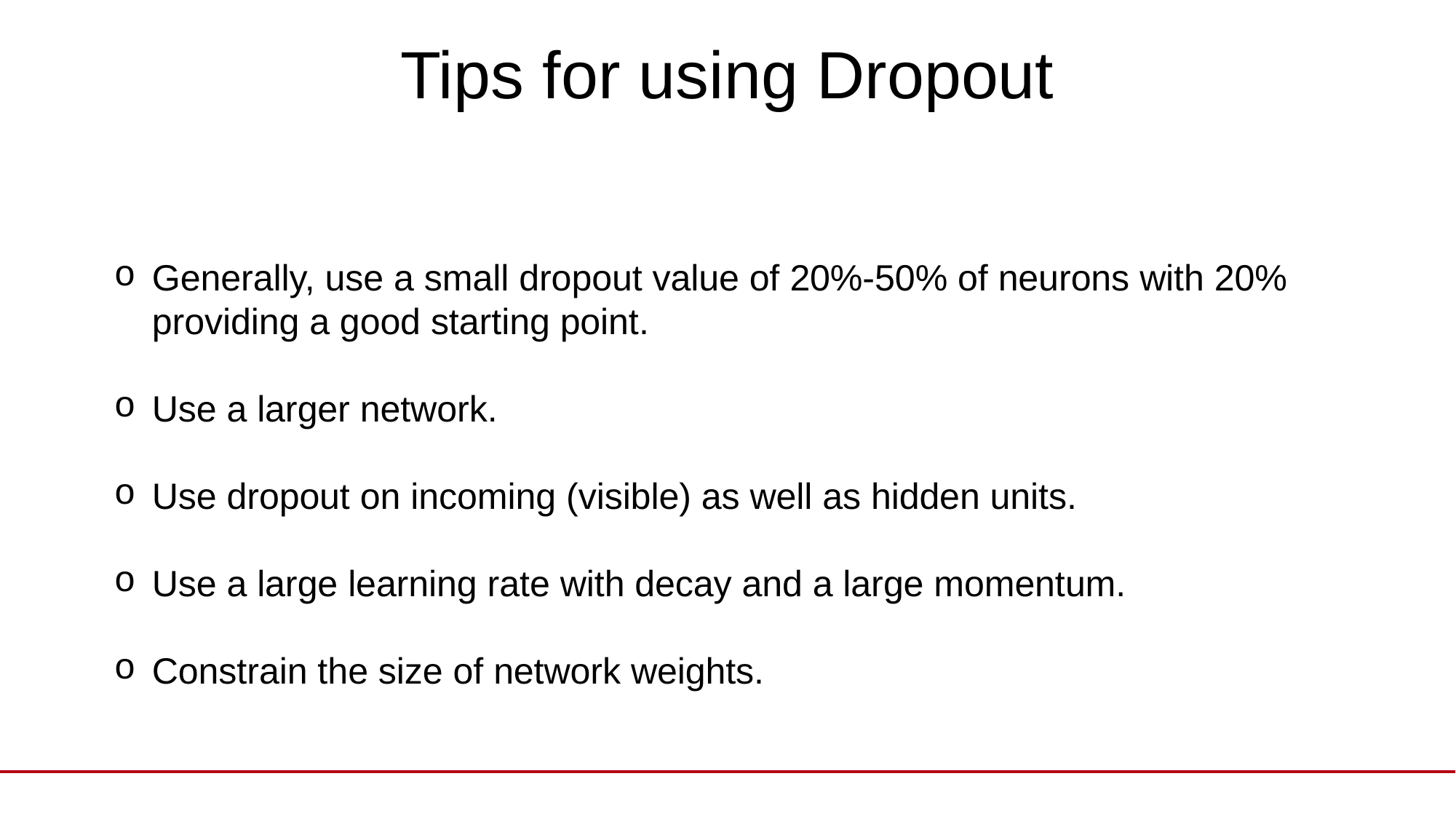

# Tips for using Dropout
Generally, use a small dropout value of 20%-50% of neurons with 20% providing a good starting point.

Use a larger network.

Use dropout on incoming (visible) as well as hidden units.

Use a large learning rate with decay and a large momentum.

Constrain the size of network weights.